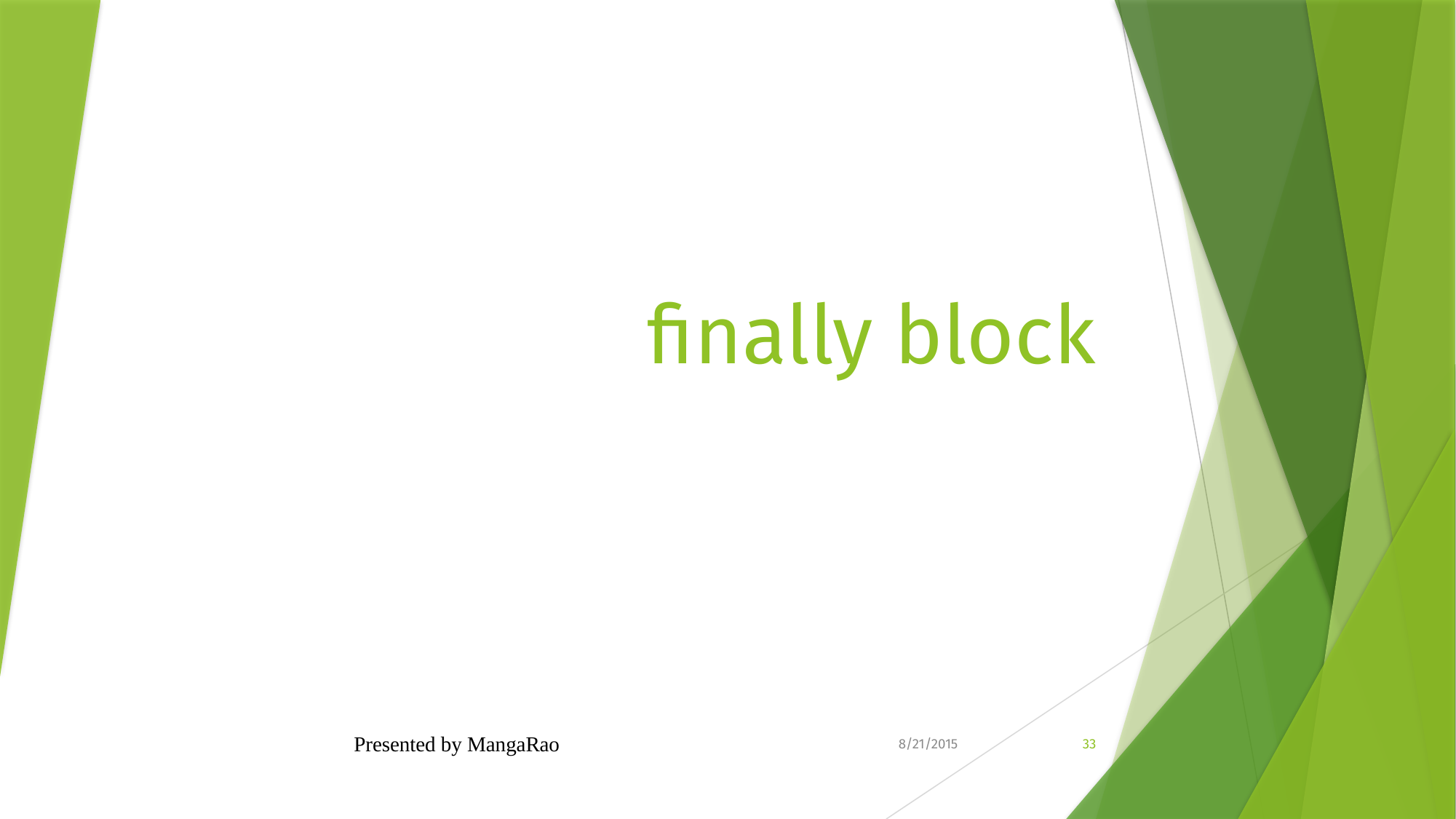

# finally block

Presented by MangaRao
8/21/2015
33